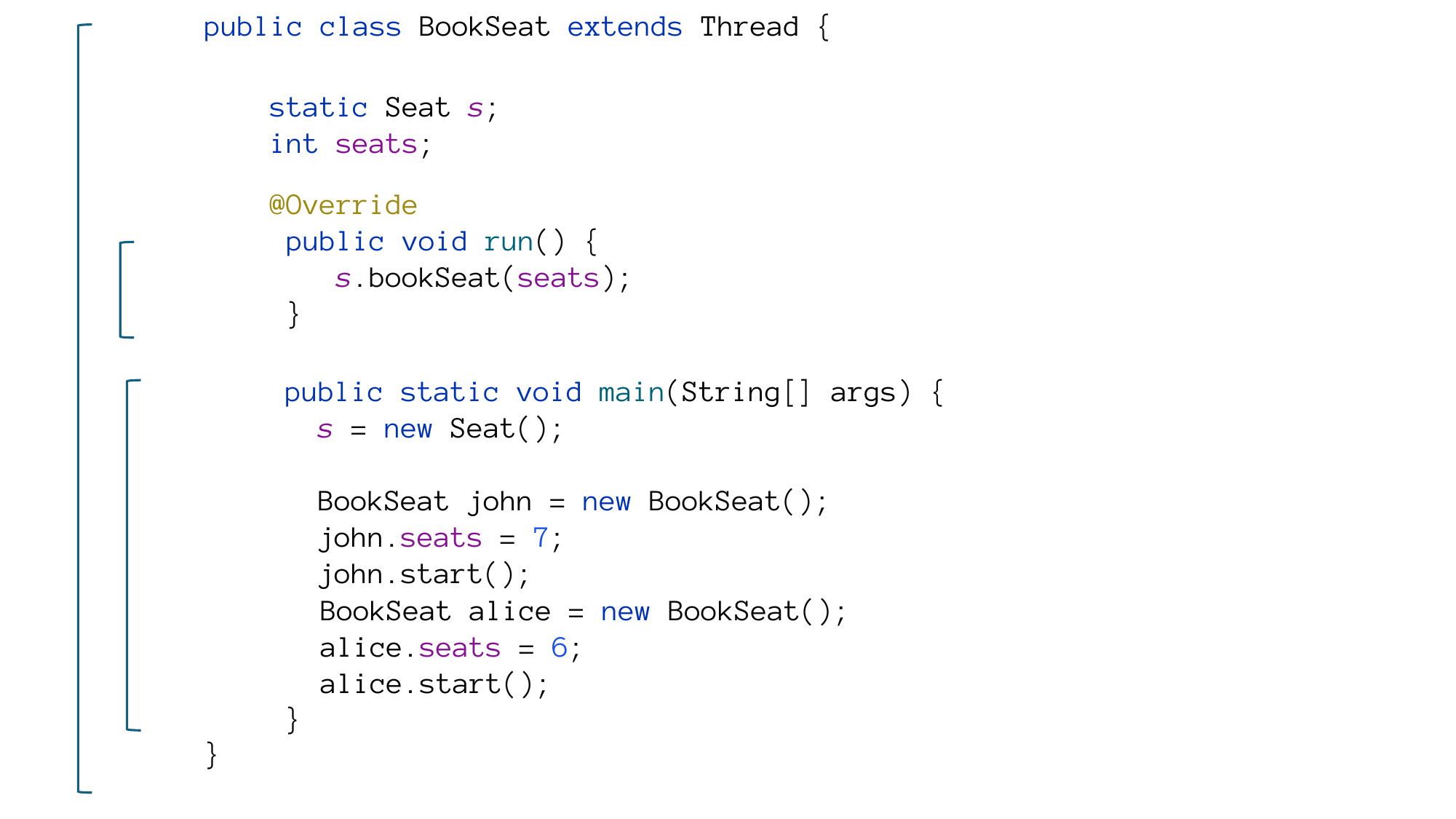

public class BookSeat extends Thread {
}

static Seat s;
int seats;
@Override
 public void run() {
    s.bookSeat(seats);
 }

public static void main(String[] args) {
  s = new Seat();
  BookSeat john = new BookSeat();
  john.seats = 7;
  john.start();
}

BookSeat alice = new BookSeat();
alice.seats = 6;
alice.start();